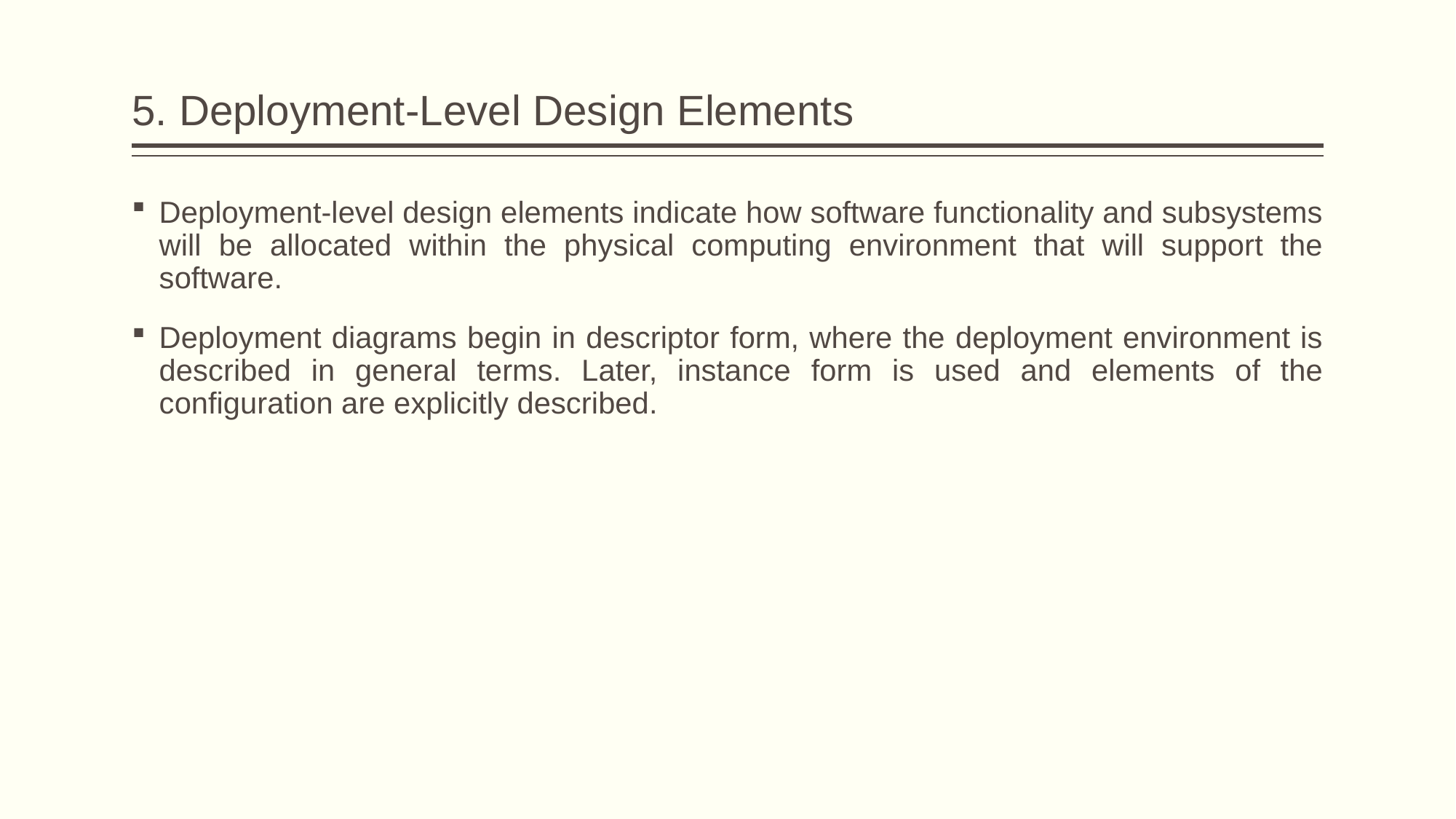

# 5. Deployment-Level Design Elements
Deployment-level design elements indicate how software functionality and subsystems will be allocated within the physical computing environment that will support the software.
Deployment diagrams begin in descriptor form, where the deployment environment is described in general terms. Later, instance form is used and elements of the configuration are explicitly described.